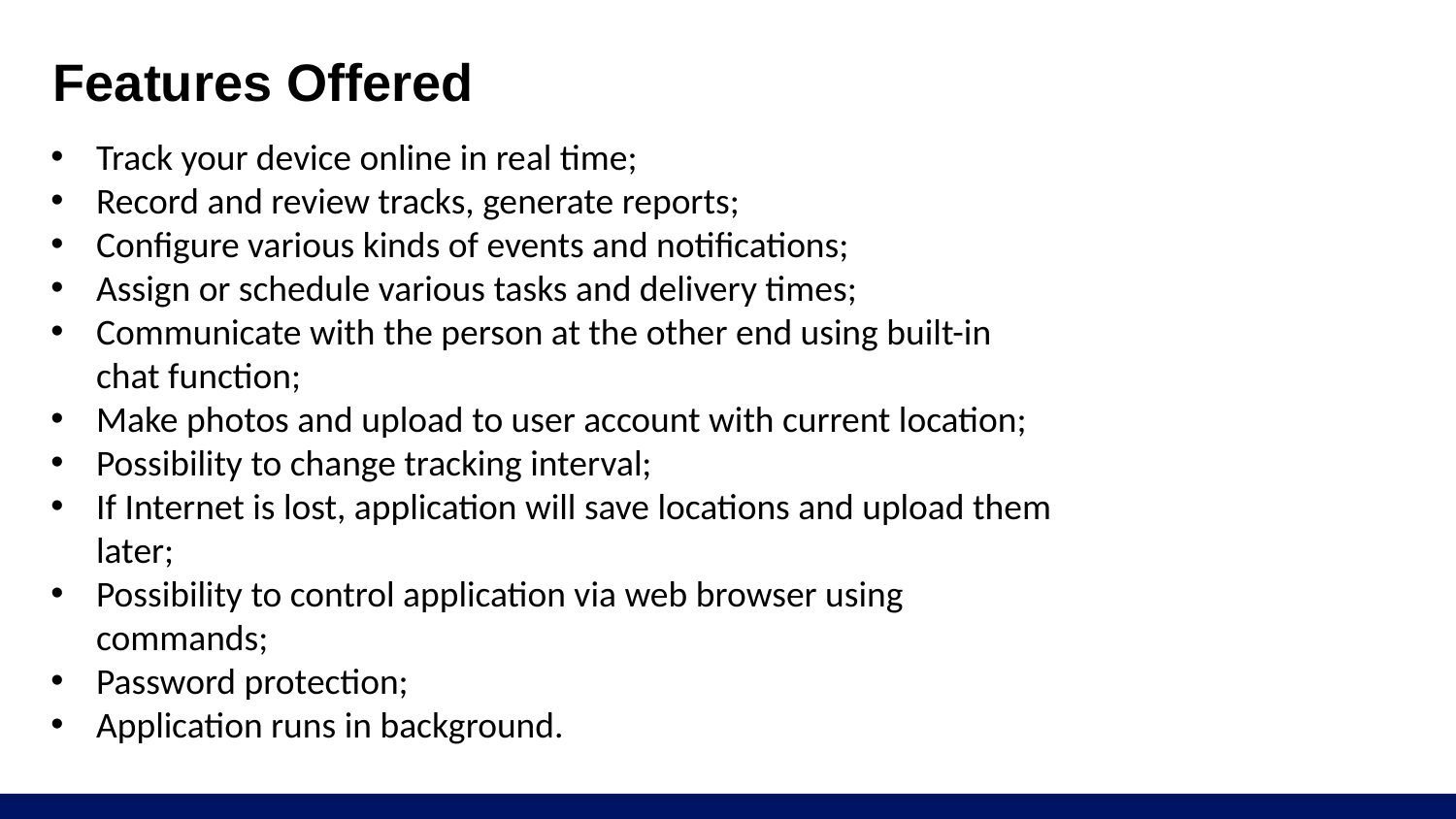

# Features Offered
Track your device online in real time;
Record and review tracks, generate reports;
Configure various kinds of events and notifications;
Assign or schedule various tasks and delivery times;
Communicate with the person at the other end using built-in chat function;
Make photos and upload to user account with current location;
Possibility to change tracking interval;
If Internet is lost, application will save locations and upload them later;
Possibility to control application via web browser using commands;
Password protection;
Application runs in background.